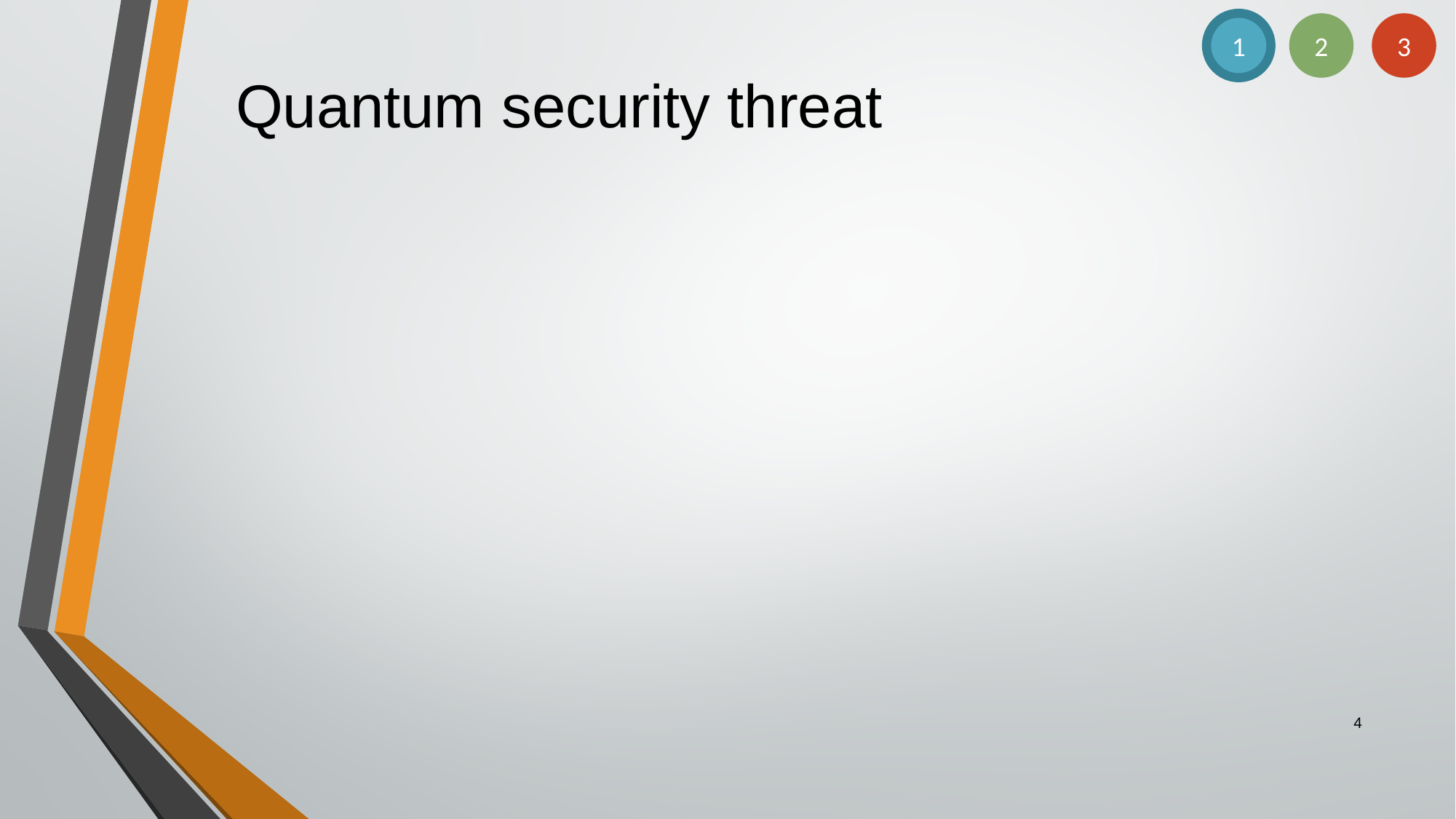

1
2
3
# Quantum security threat

4